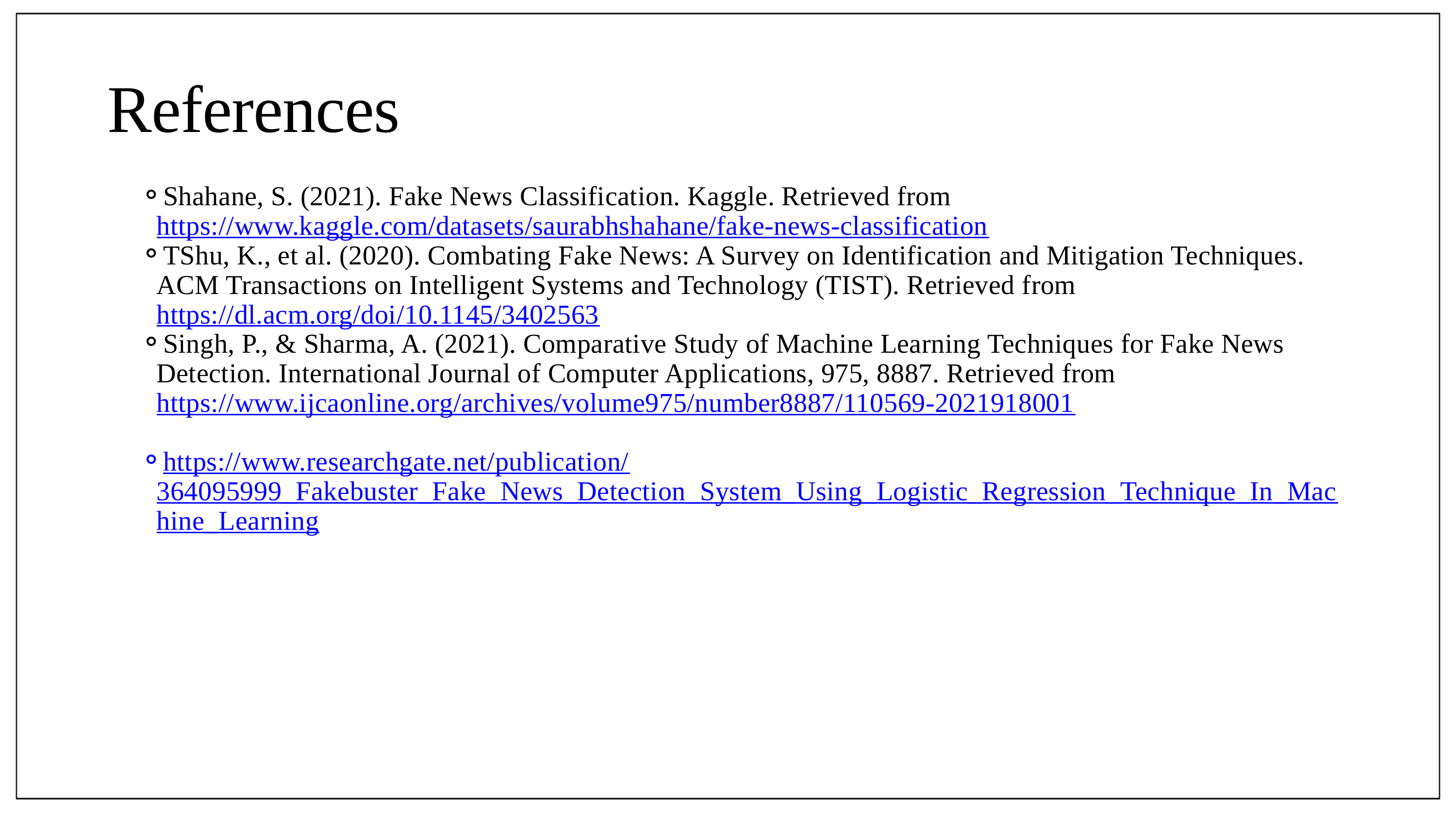

References
Shahane, S. (2021). Fake News Classification. Kaggle. Retrieved from https://www.kaggle.com/datasets/saurabhshahane/fake-news-classification
TShu, K., et al. (2020). Combating Fake News: A Survey on Identification and Mitigation Techniques. ACM Transactions on Intelligent Systems and Technology (TIST). Retrieved from https://dl.acm.org/doi/10.1145/3402563
Singh, P., & Sharma, A. (2021). Comparative Study of Machine Learning Techniques for Fake News Detection. International Journal of Computer Applications, 975, 8887. Retrieved from https://www.ijcaonline.org/archives/volume975/number8887/110569-2021918001

https://www.researchgate.net/publication/364095999_Fakebuster_Fake_News_Detection_System_Using_Logistic_Regression_Technique_In_Machine_Learning